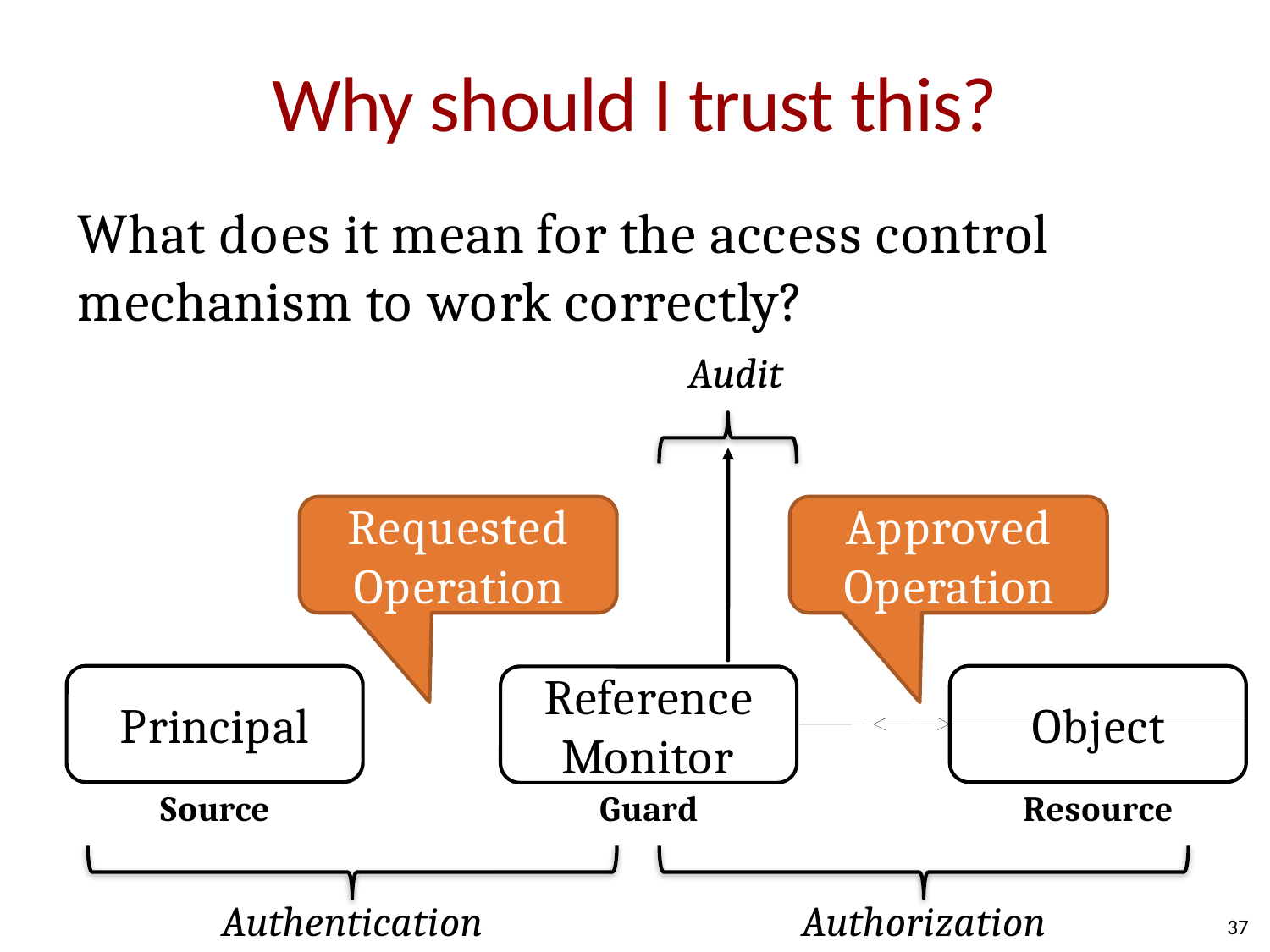

# Why should I trust this?
What does it mean for the access control mechanism to work correctly?

Audit

Requested
Operation
Approved
Operation

Principal
Object
Reference
Monitor
Source
Guard
Resource
Authentication
Authorization
37